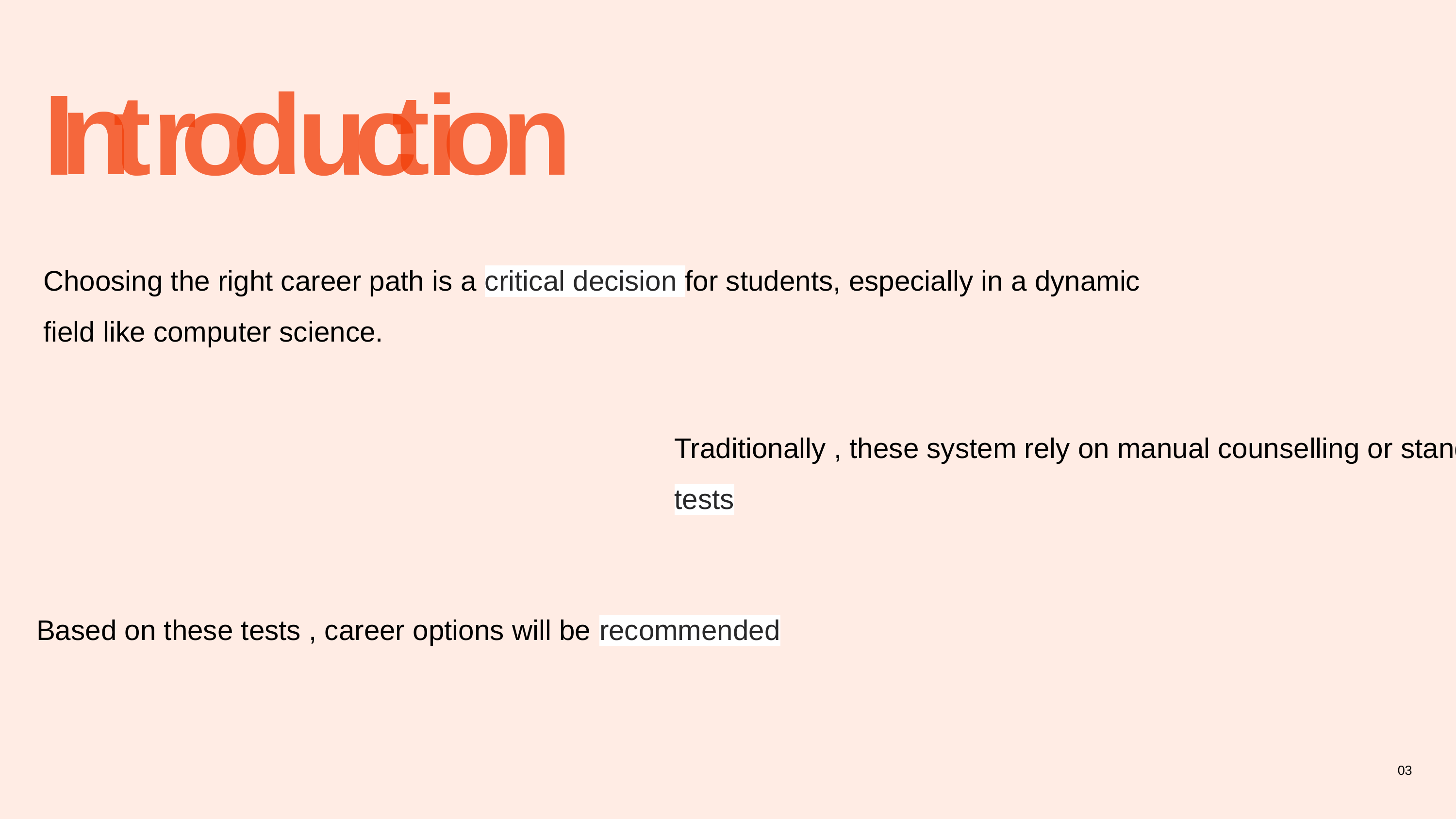

d
o
t
c
I
u
n
o
n
t
i
r
Choosing the right career path is a critical decision for students, especially in a dynamic field like computer science.
Traditionally , these system rely on manual counselling or standardized tests
Based on these tests , career options will be recommended
03